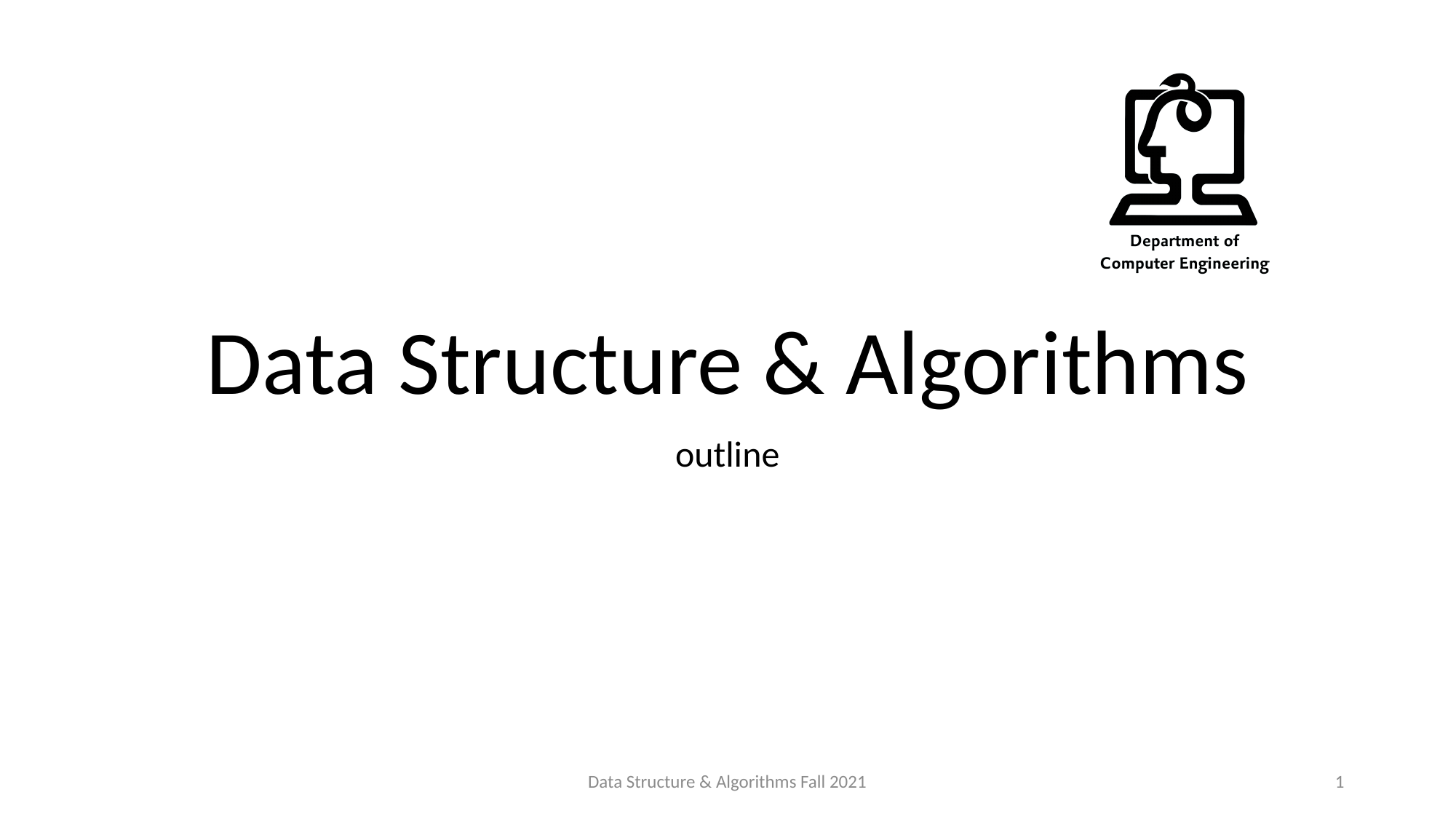

# Data Structure & Algorithms
outline
Data Structure & Algorithms Fall 2021
1